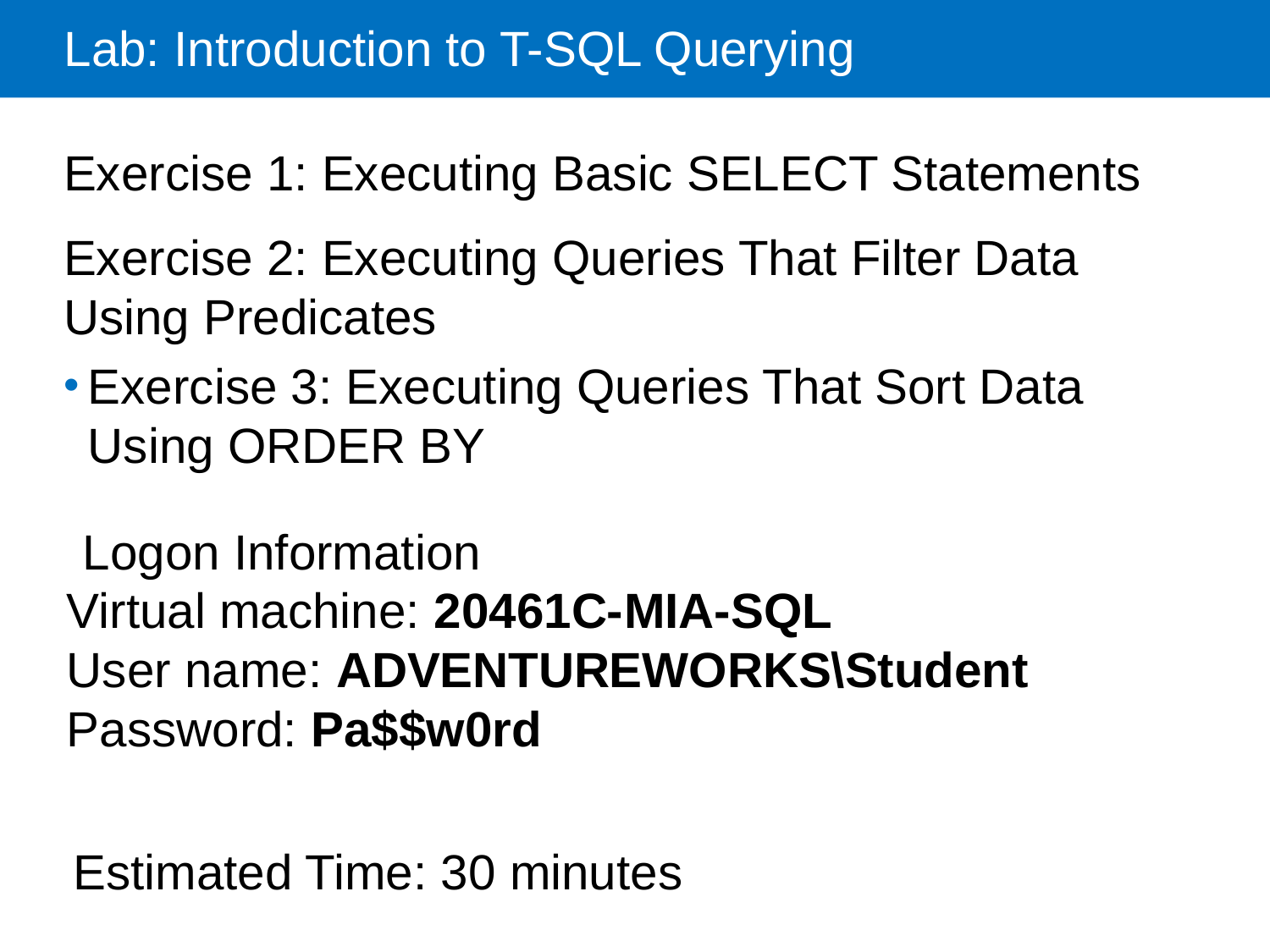

# Lab: Introduction to T-SQL Querying
Exercise 1: Executing Basic SELECT Statements
Exercise 2: Executing Queries That Filter Data Using Predicates
Exercise 3: Executing Queries That Sort Data Using ORDER BY
Logon Information
Virtual machine: 20461C-MIA-SQL
User name: ADVENTUREWORKS\Student
Password: Pa$$w0rd
Estimated Time: 30 minutes